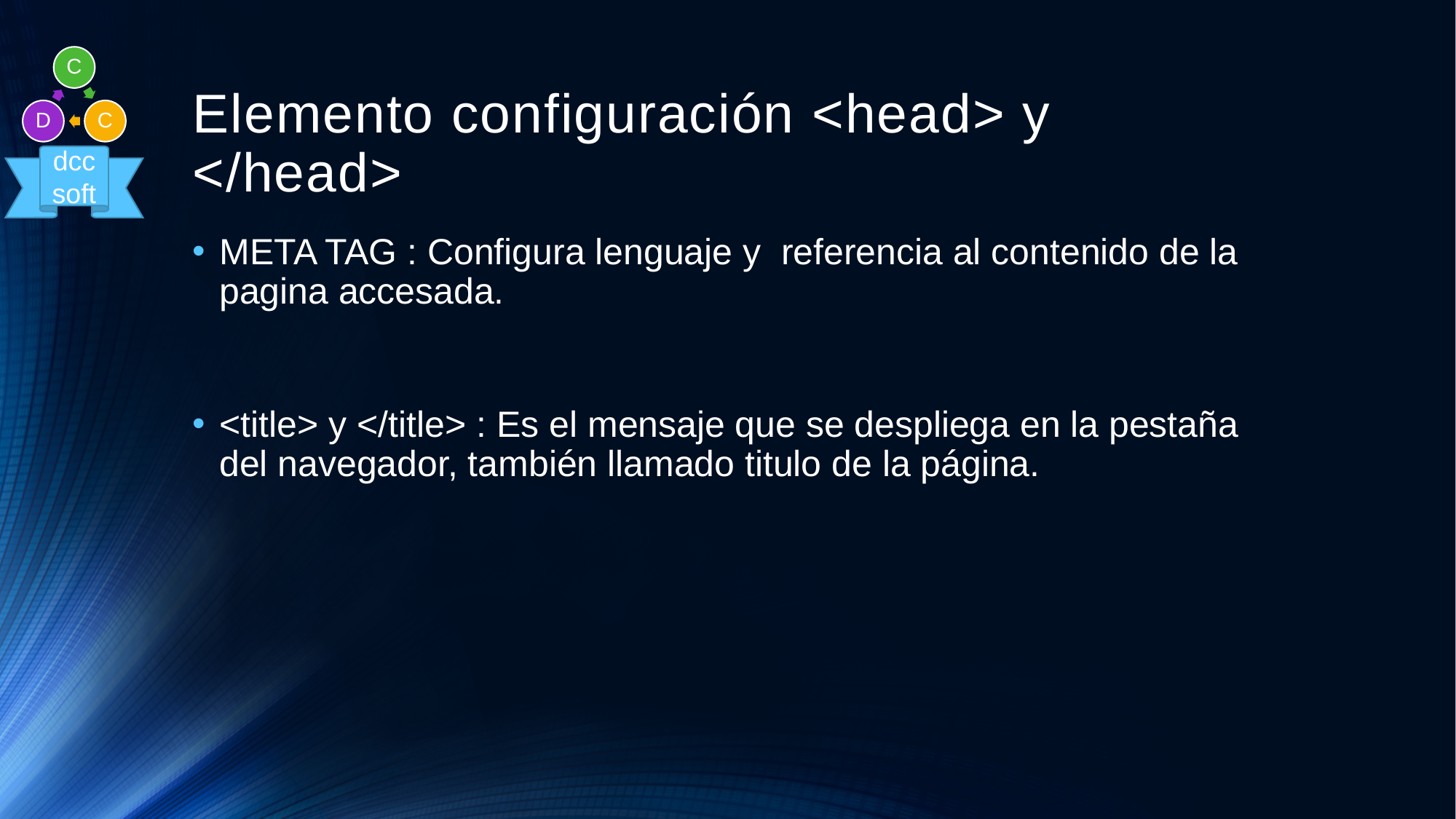

# Elemento configuración <head> y </head>
META TAG : Configura lenguaje y  referencia al contenido de la pagina accesada.

<title> y </title> : Es el mensaje que se despliega en la pestaña del navegador, también llamado titulo de la página.